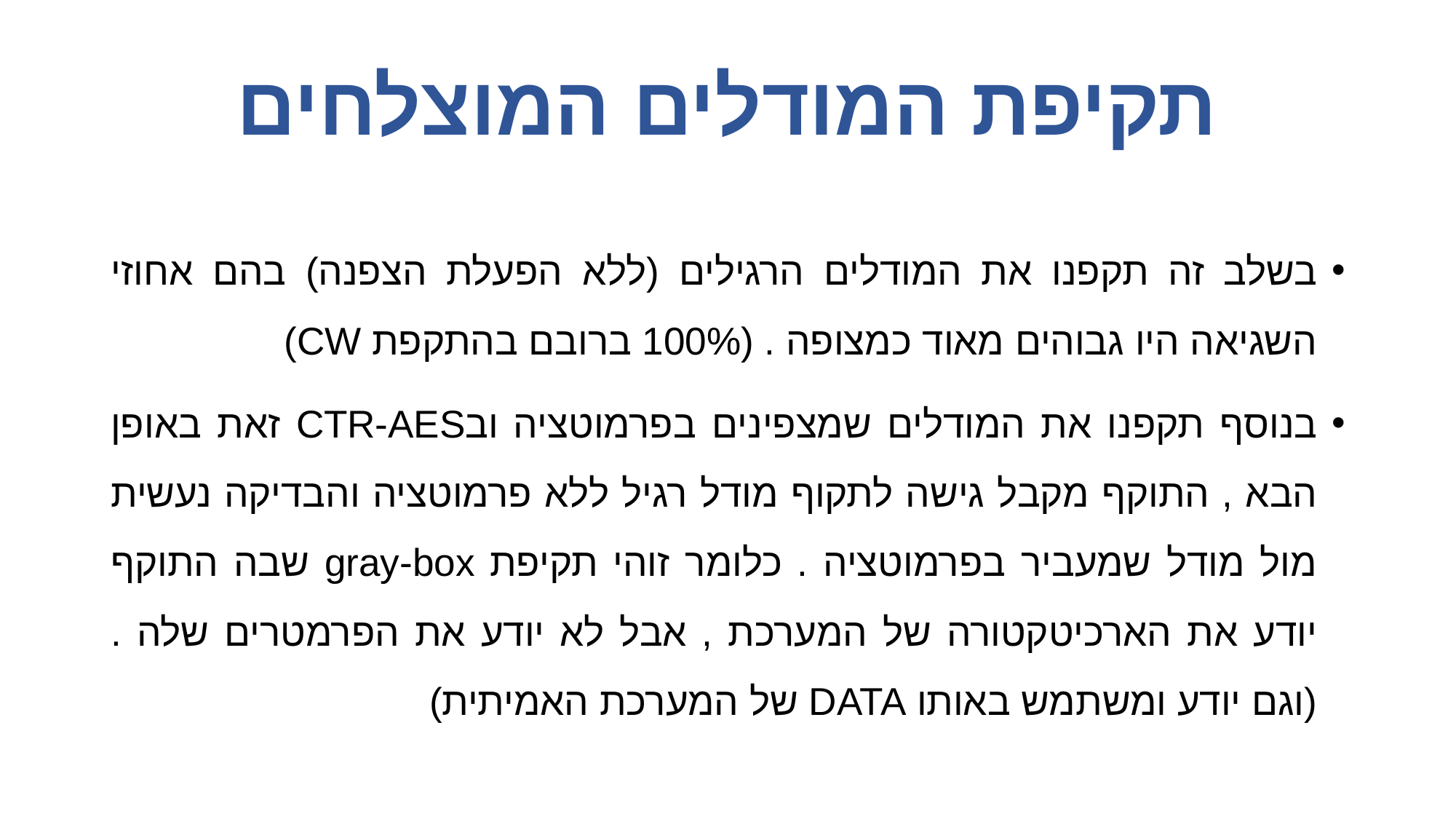

# תקיפת המודלים המוצלחים
בשלב זה תקפנו את המודלים הרגילים (ללא הפעלת הצפנה) בהם אחוזי השגיאה היו גבוהים מאוד כמצופה . (100% ברובם בהתקפת CW)
בנוסף תקפנו את המודלים שמצפינים בפרמוטציה ובCTR-AES זאת באופן הבא , התוקף מקבל גישה לתקוף מודל רגיל ללא פרמוטציה והבדיקה נעשית מול מודל שמעביר בפרמוטציה . כלומר זוהי תקיפת gray-box שבה התוקף יודע את הארכיטקטורה של המערכת , אבל לא יודע את הפרמטרים שלה . (וגם יודע ומשתמש באותו DATA של המערכת האמיתית)